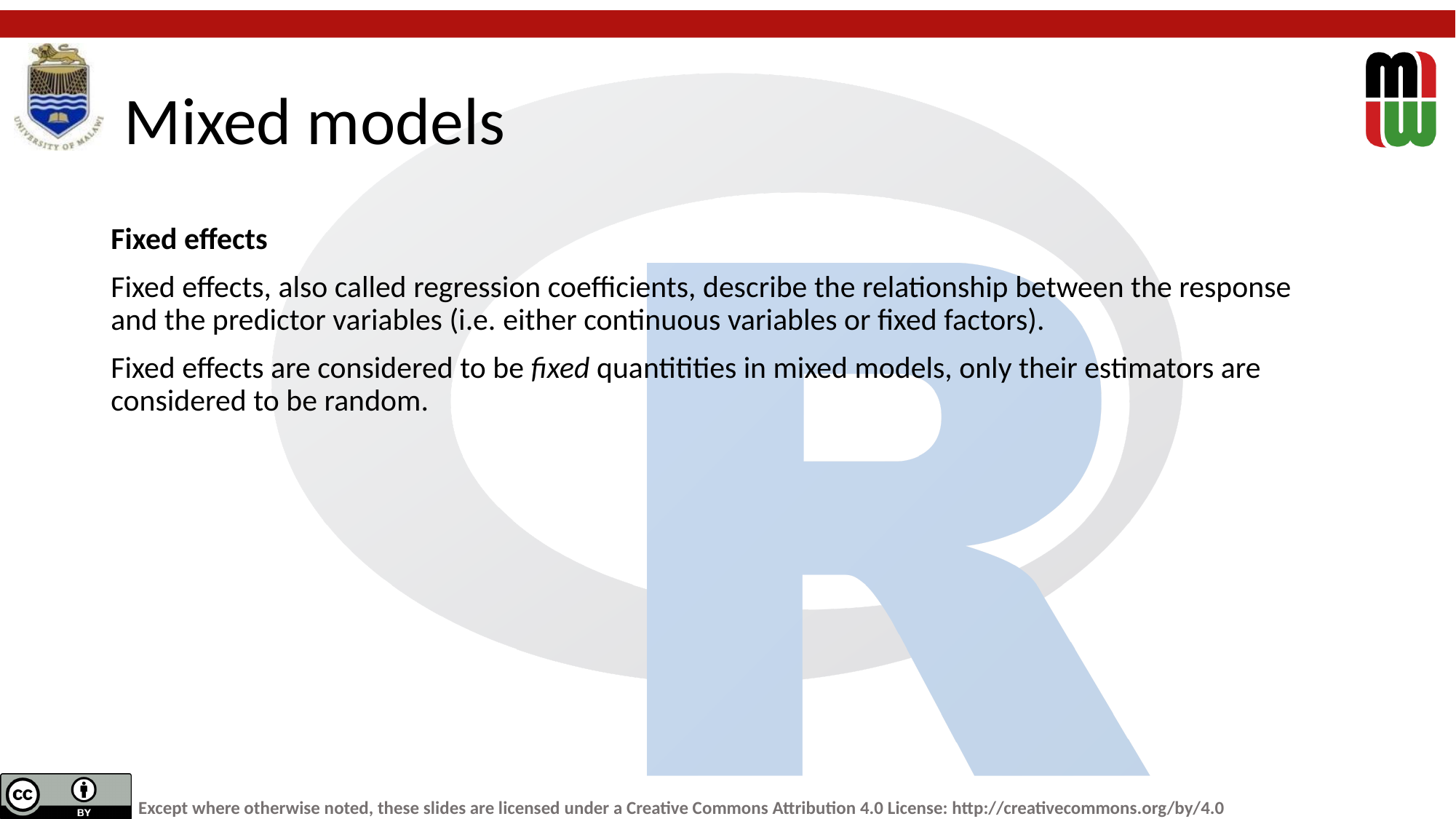

# Mixed models
Fixed effects
Fixed effects, also called regression coefficients, describe the relationship between the response and the predictor variables (i.e. either continuous variables or fixed factors).
Fixed effects are considered to be fixed quantitities in mixed models, only their estimators are considered to be random.